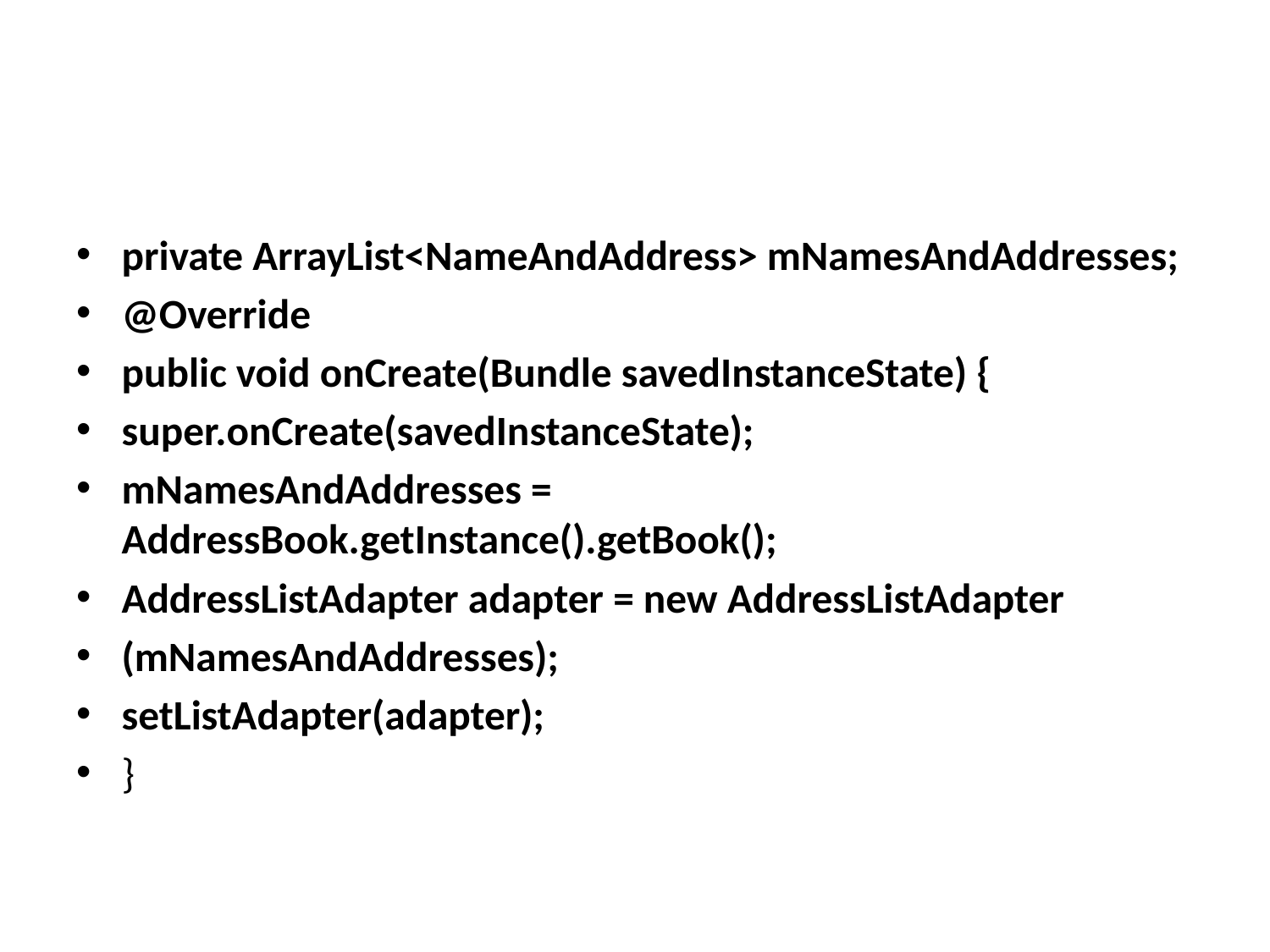

#
private ArrayList<NameAndAddress> mNamesAndAddresses;
@Override
public void onCreate(Bundle savedInstanceState) {
super.onCreate(savedInstanceState);
mNamesAndAddresses = AddressBook.getInstance().getBook();
AddressListAdapter adapter = new AddressListAdapter
(mNamesAndAddresses);
setListAdapter(adapter);
}